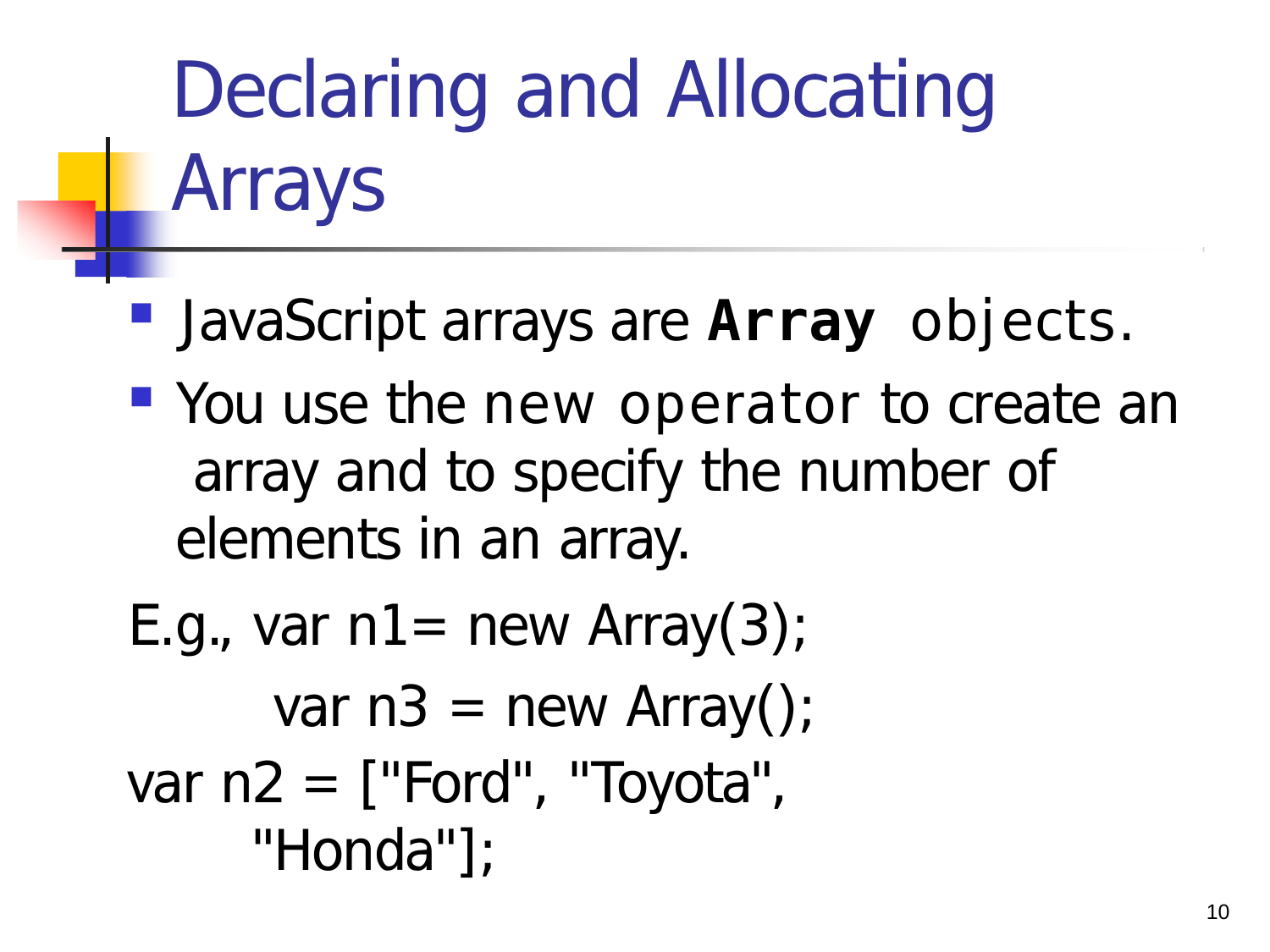

# Declaring and Allocating
Arrays
JavaScript arrays are Array objects.
You use the new operator to create an  array and to specify the number of  elements in an array.
E.g., var n1= new Array(3);  var n3 = new Array();
var n2 = ["Ford", "Toyota", "Honda"];
10